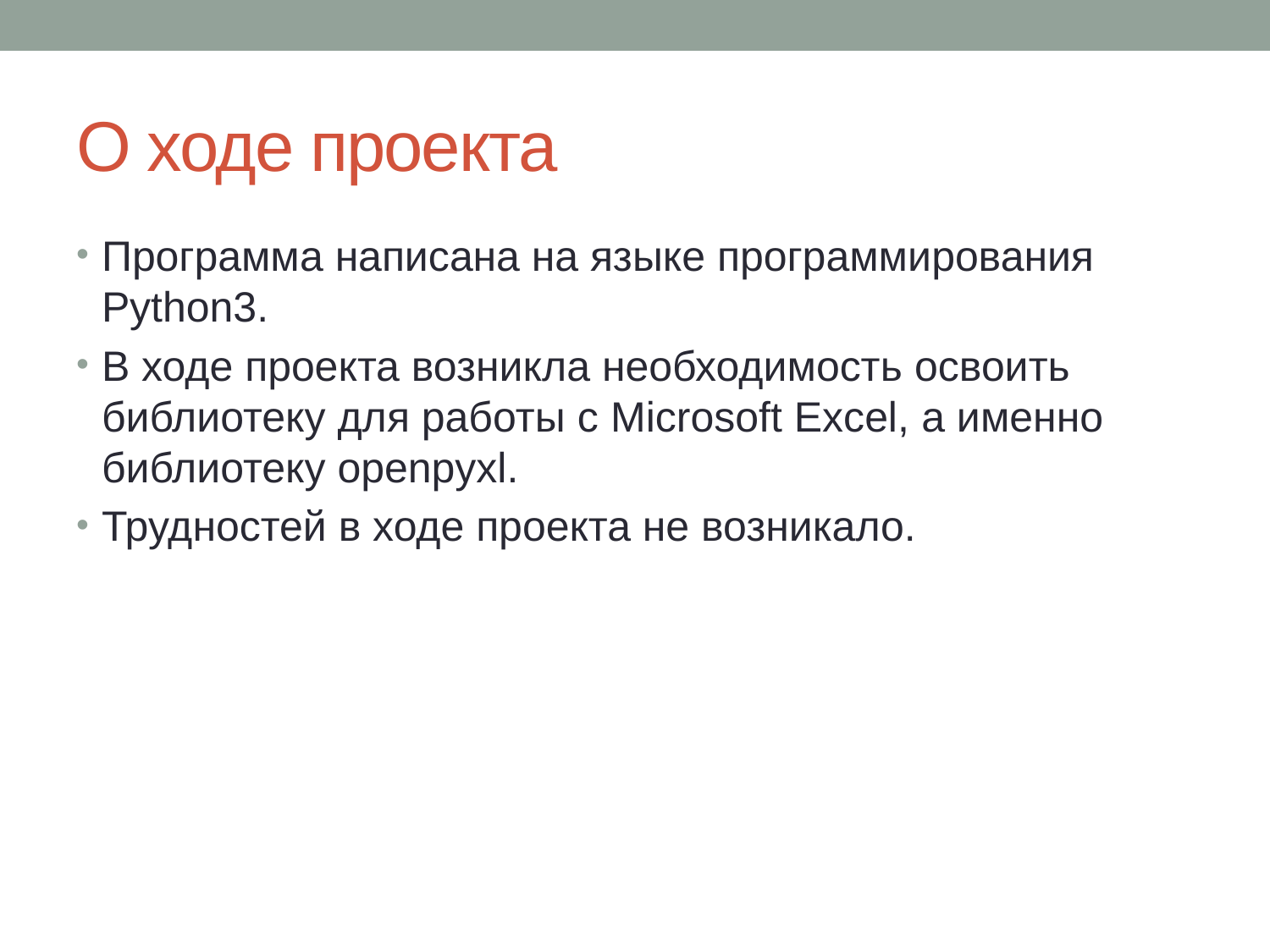

# О ходе проекта
Программа написана на языке программирования Python3.
В ходе проекта возникла необходимость освоить библиотеку для работы с Microsoft Excel, а именно библиотеку openpyxl.
Трудностей в ходе проекта не возникало.